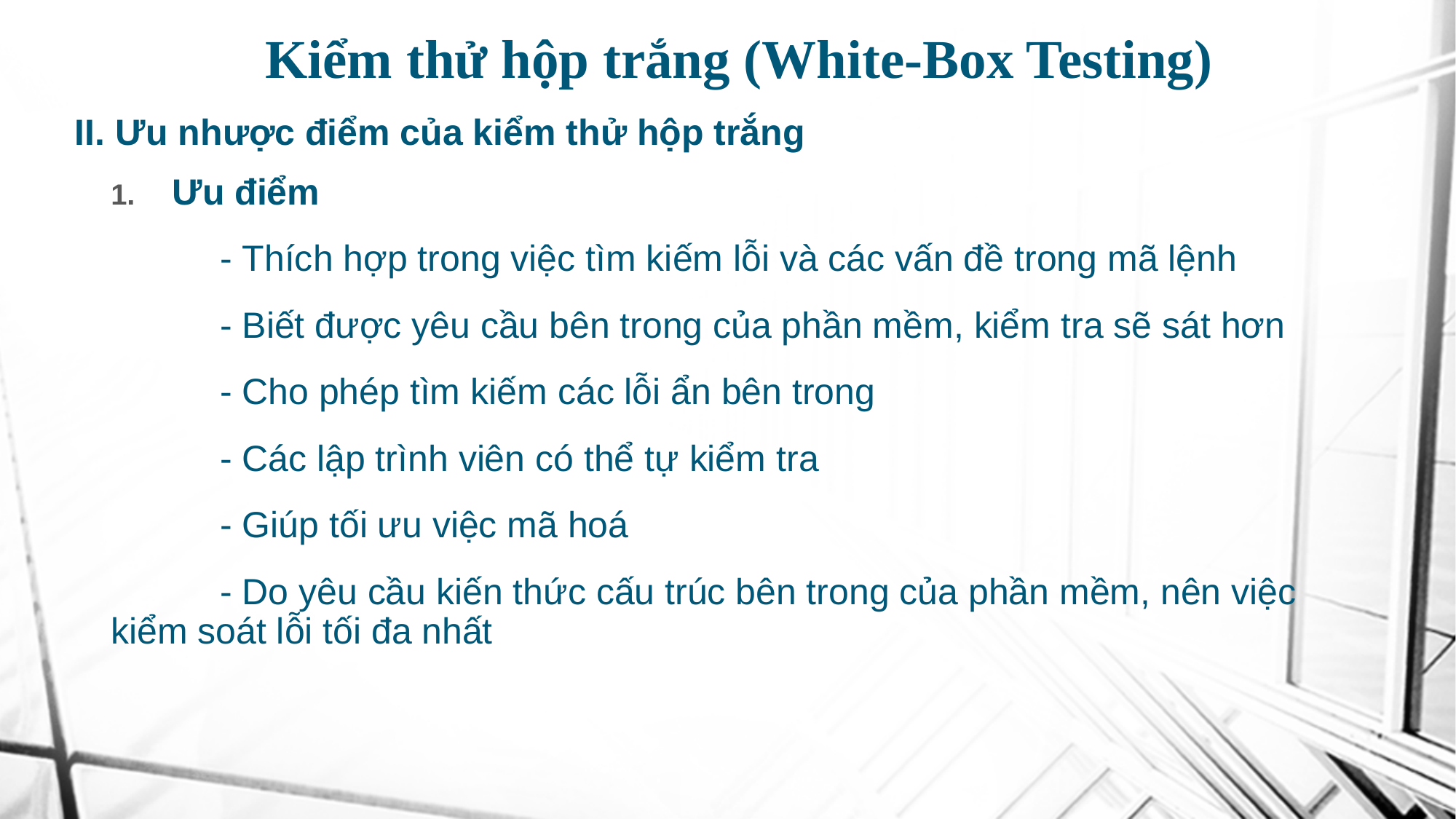

# Kiểm thử hộp trắng (White-Box Testing)
II. Ưu nhược điểm của kiểm thử hộp trắng
Ưu điểm
	- Thích hợp trong việc tìm kiếm lỗi và các vấn đề trong mã lệnh
	- Biết được yêu cầu bên trong của phần mềm, kiểm tra sẽ sát hơn
	- Cho phép tìm kiếm các lỗi ẩn bên trong
	- Các lập trình viên có thể tự kiểm tra
	- Giúp tối ưu việc mã hoá
	- Do yêu cầu kiến thức cấu trúc bên trong của phần mềm, nên việc kiểm soát lỗi tối đa nhất